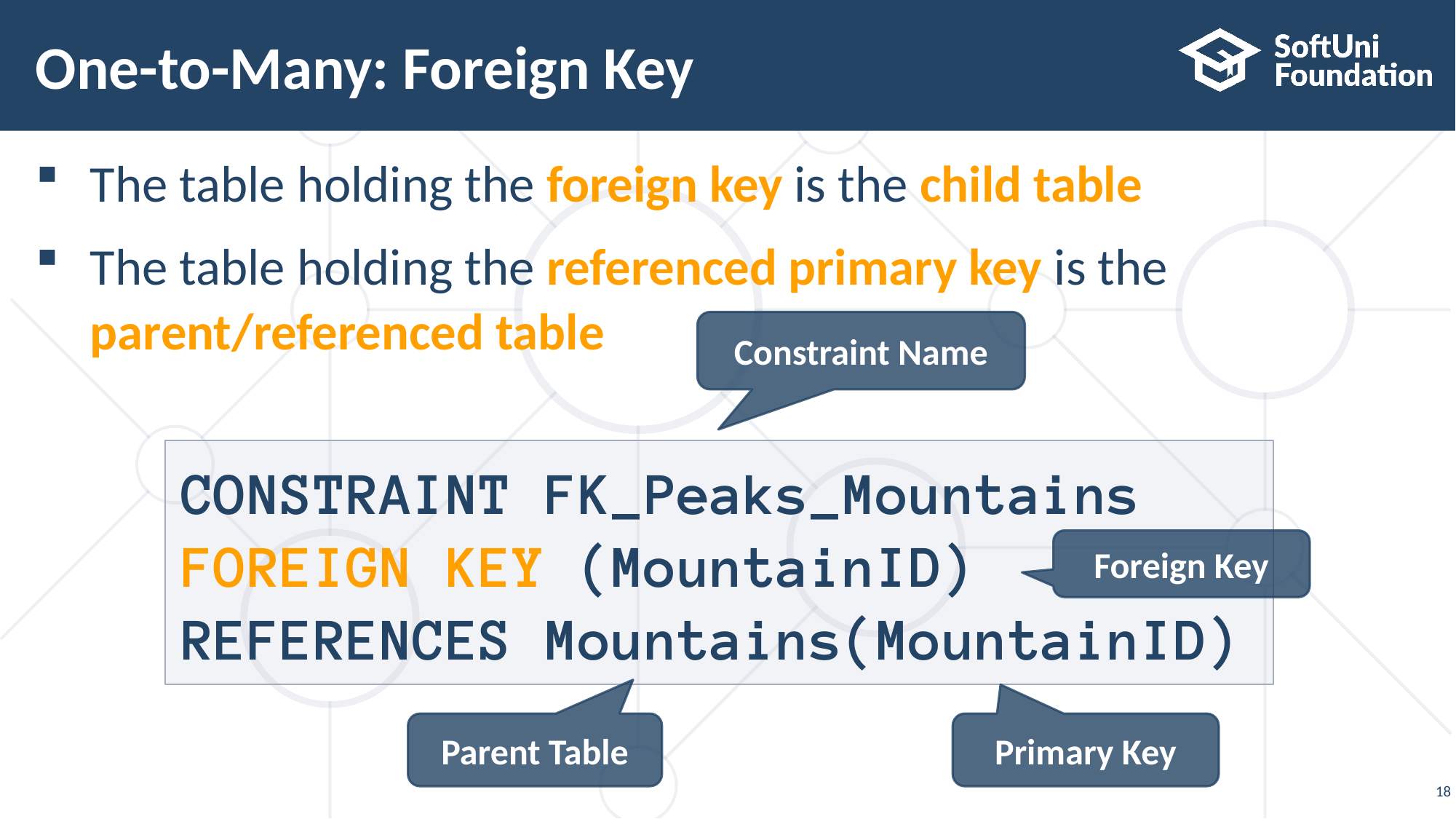

# One-to-Many: Foreign Key
The table holding the foreign key is the child table
The table holding the referenced primary key is the
parent/referenced table

Constraint Name
CONSTRAINT FK_Peaks_Mountains
FOREIGN KEY (MountainID)
REFERENCES Mountains(MountainID)
Foreign Key
Parent Table
Primary Key
18